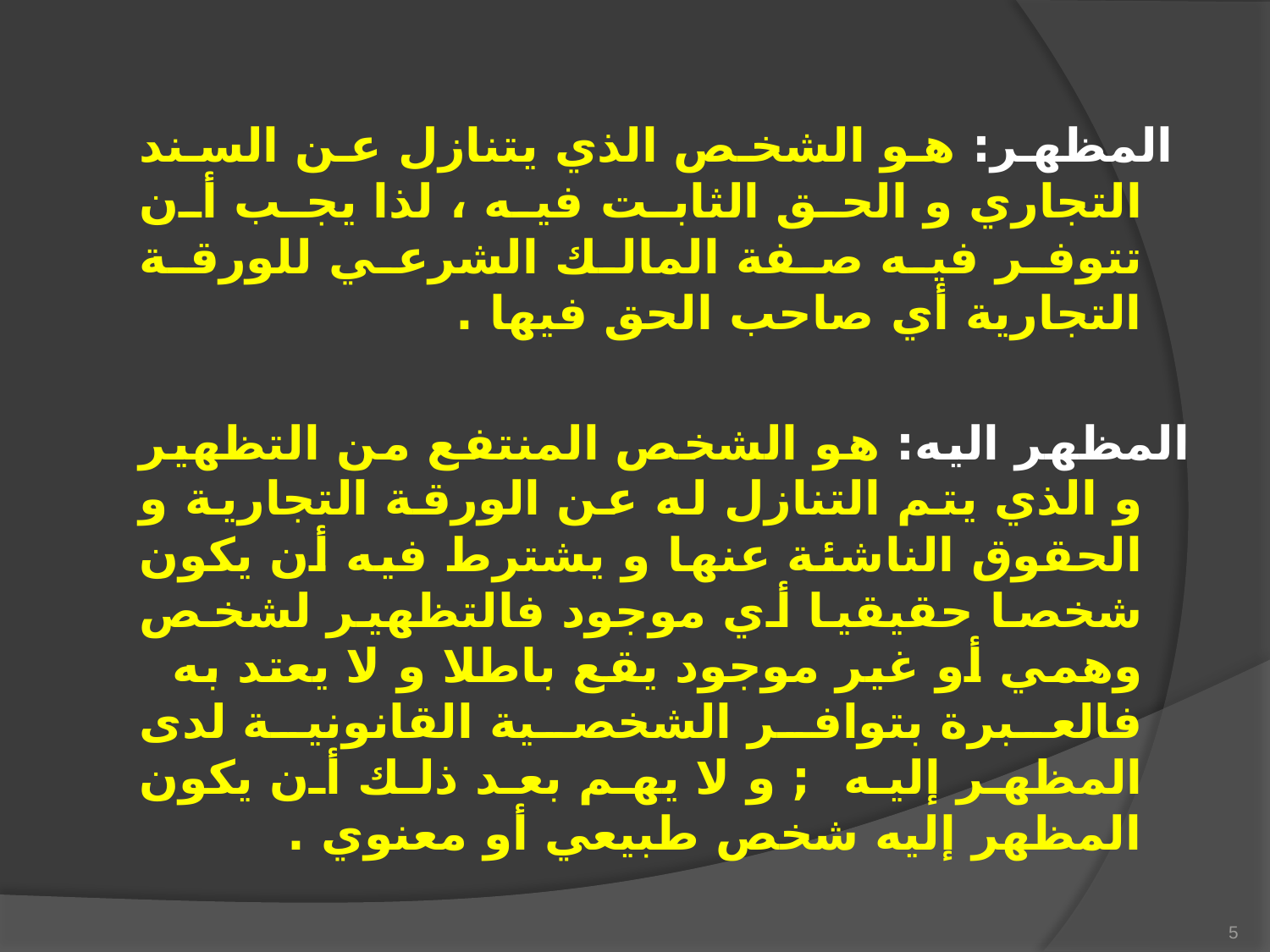

المظهر: هو الشخص الذي يتنازل عن السند التجاري و الحق الثابت فيه ، لذا يجب أن تتوفر فيه صفة المالك الشرعي للورقة التجارية أي صاحب الحق فيها .

المظهر اليه: هو الشخص المنتفع من التظهير و الذي يتم التنازل له عن الورقة التجارية و الحقوق الناشئة عنها و يشترط فيه أن يكون شخصا حقيقيا أي موجود فالتظهير لشخص وهمي أو غير موجود يقع باطلا و لا يعتد به   فالعبرة بتوافر الشخصية القانونية لدى المظهر إليه  ; و لا يهم بعد ذلك أن يكون المظهر إليه شخص طبيعي أو معنوي .

5